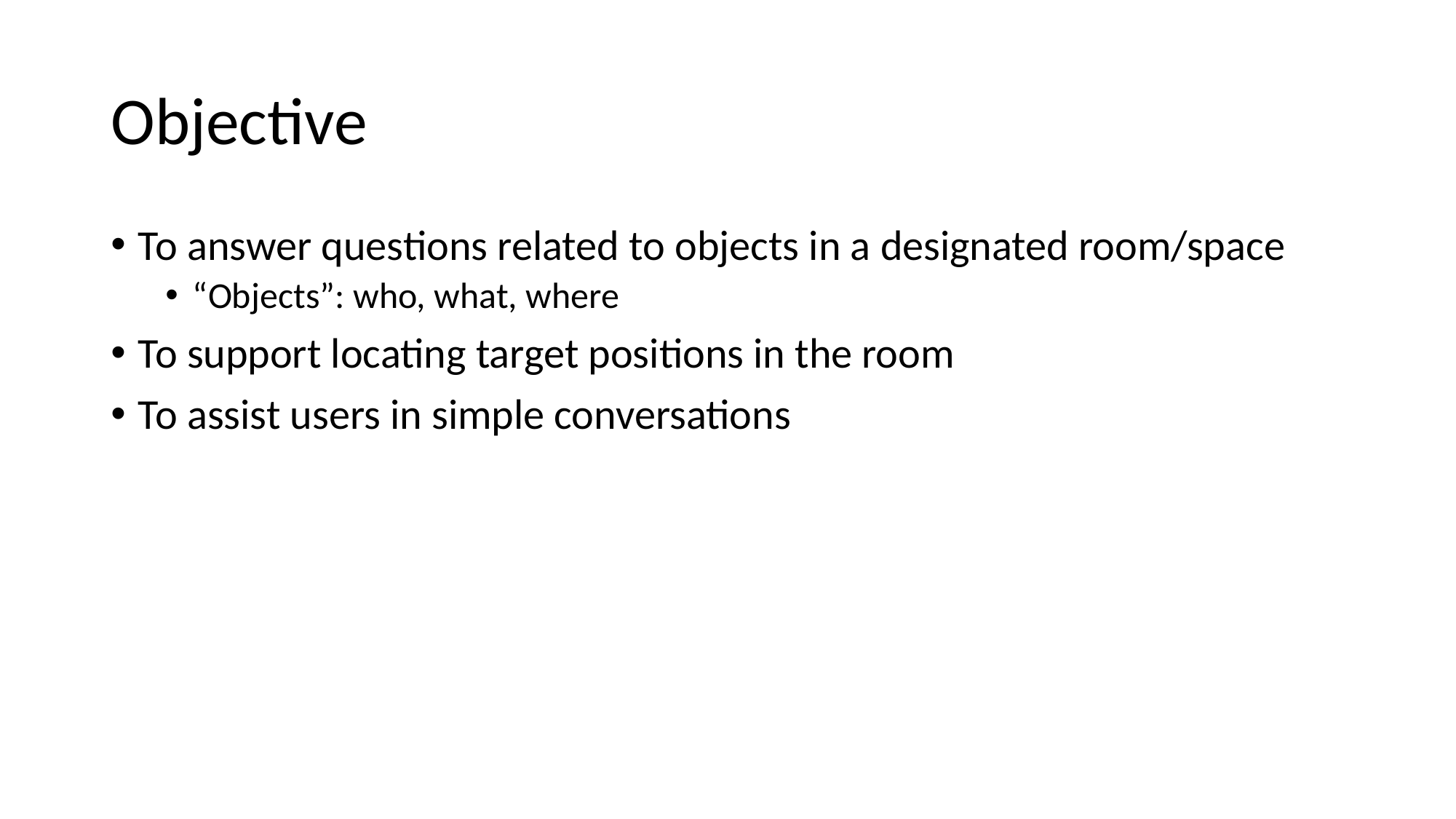

# Objective
To answer questions related to objects in a designated room/space
“Objects”: who, what, where
To support locating target positions in the room
To assist users in simple conversations